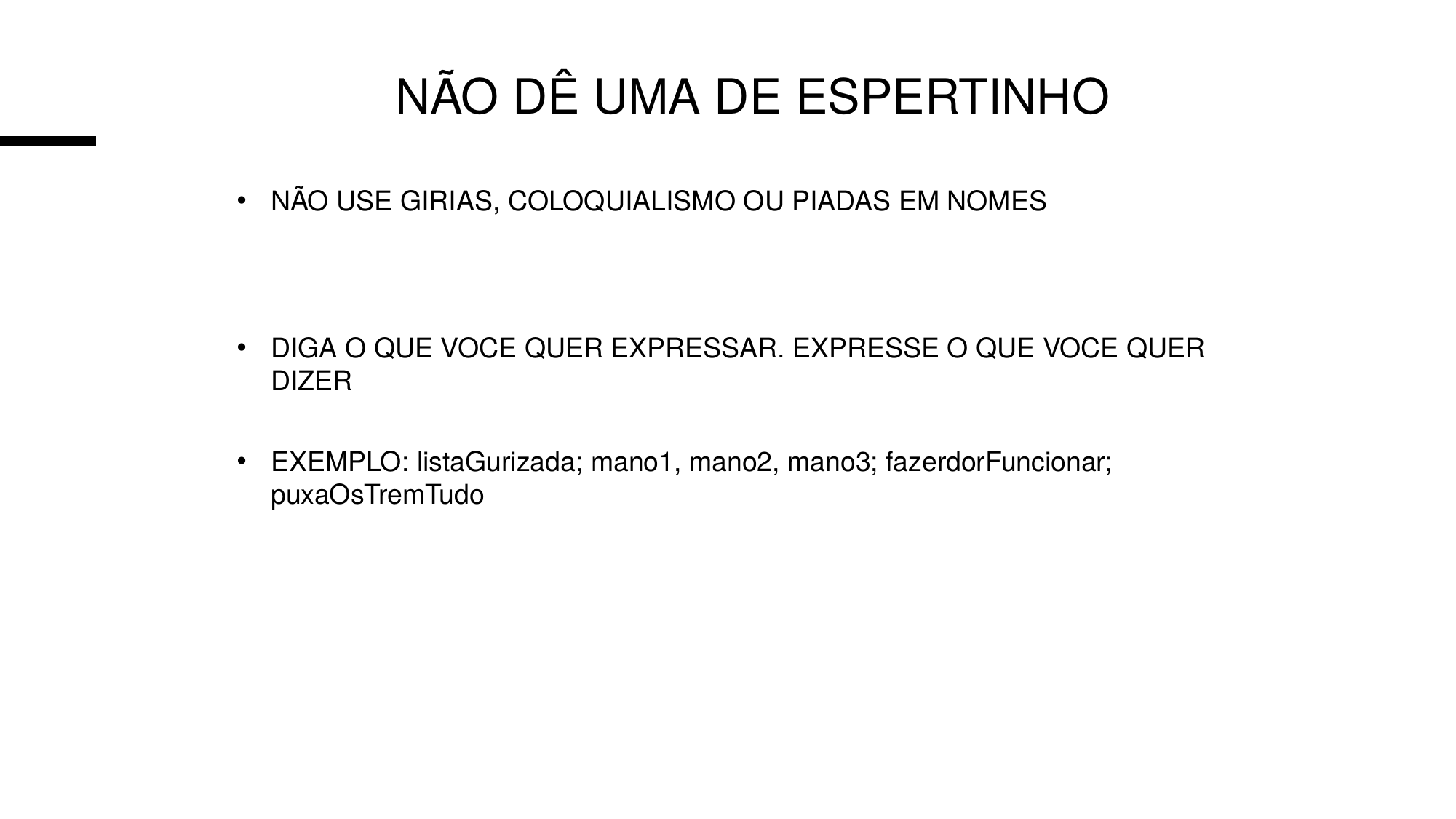

NÃO DÊ UMA DE ESPERTINHO
NÃO USE GIRIAS, COLOQUIALISMO OU PIADAS EM NOMES
DIGA O QUE VOCE QUER EXPRESSAR. EXPRESSE O QUE VOCE QUER DIZER
EXEMPLO: listaGurizada; mano1, mano2, mano3; fazerdorFuncionar; puxaOsTremTudo